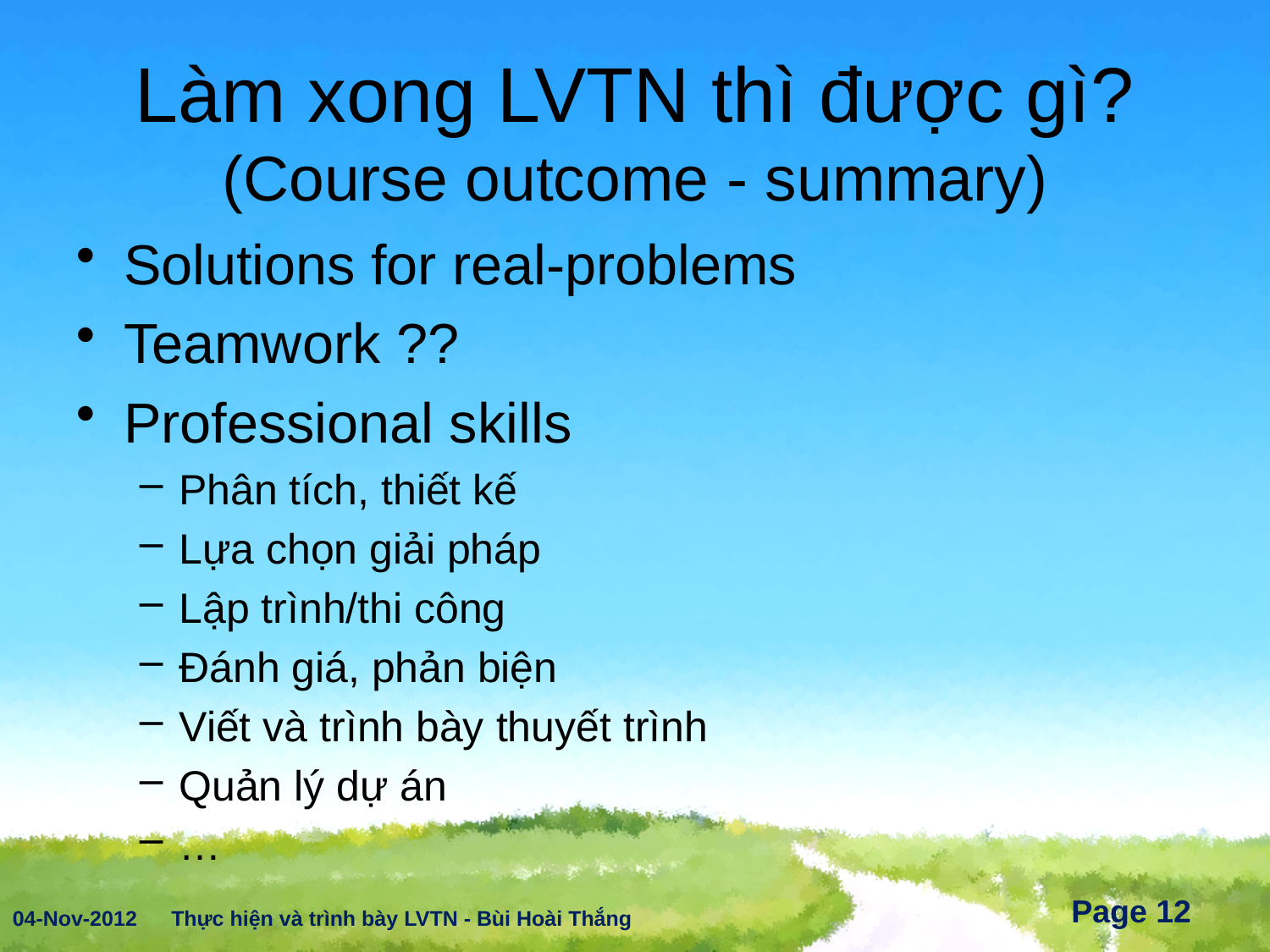

# Làm xong LVTN thì được gì? (Course outcome - summary)
Solutions for real-problems
Teamwork ??
Professional skills
Phân tích, thiết kế
Lựa chọn giải pháp
Lập trình/thi công
Đánh giá, phản biện
Viết và trình bày thuyết trình
Quản lý dự án
…
04-Nov-2012
Thực hiện và trình bày LVTN - Bùi Hoài Thắng